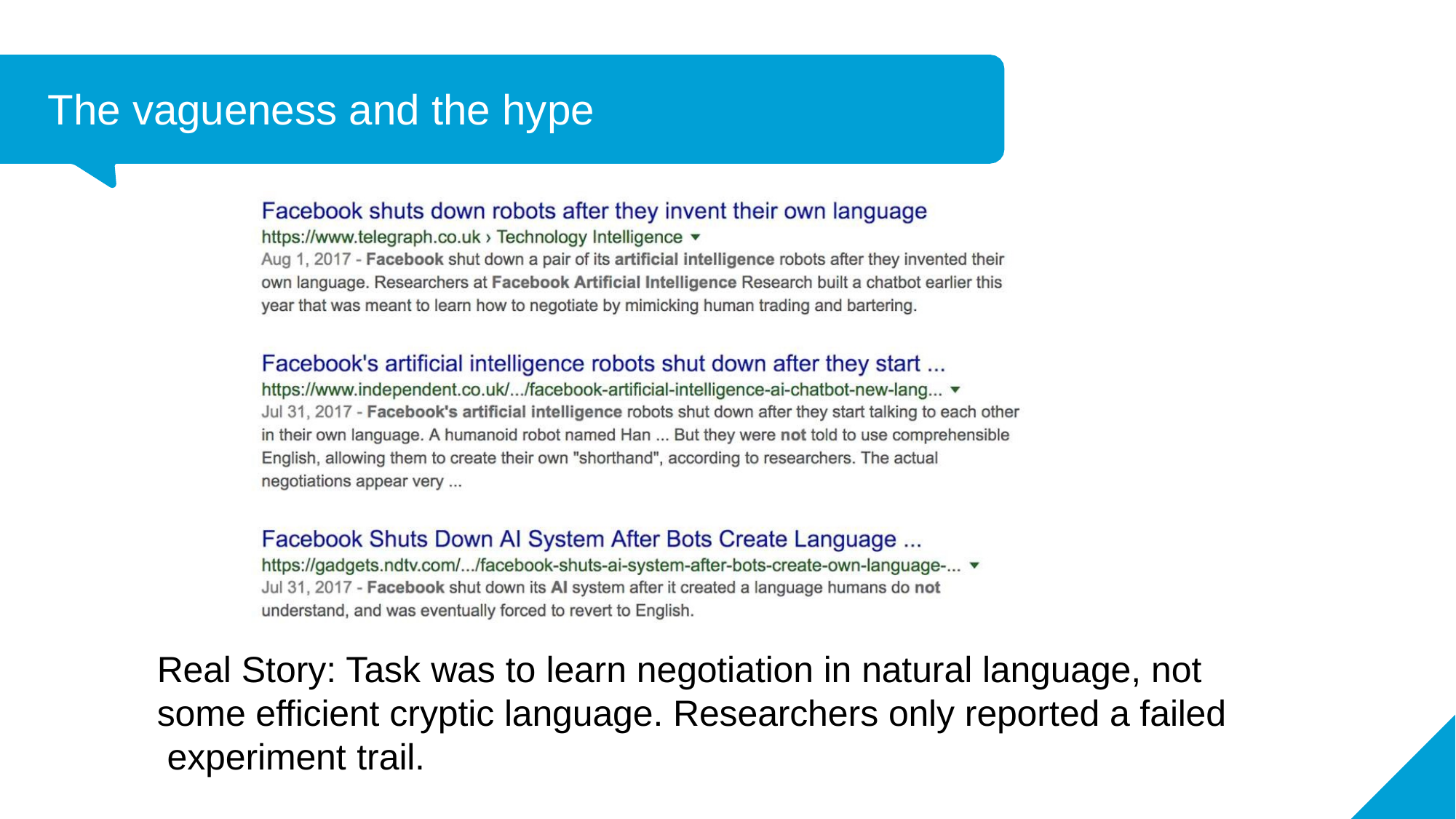

# The vagueness and the hype

Real Story: Task was to learn negotiation in natural language, not  some efficient cryptic language. Researchers only reported a failed  experiment trail.